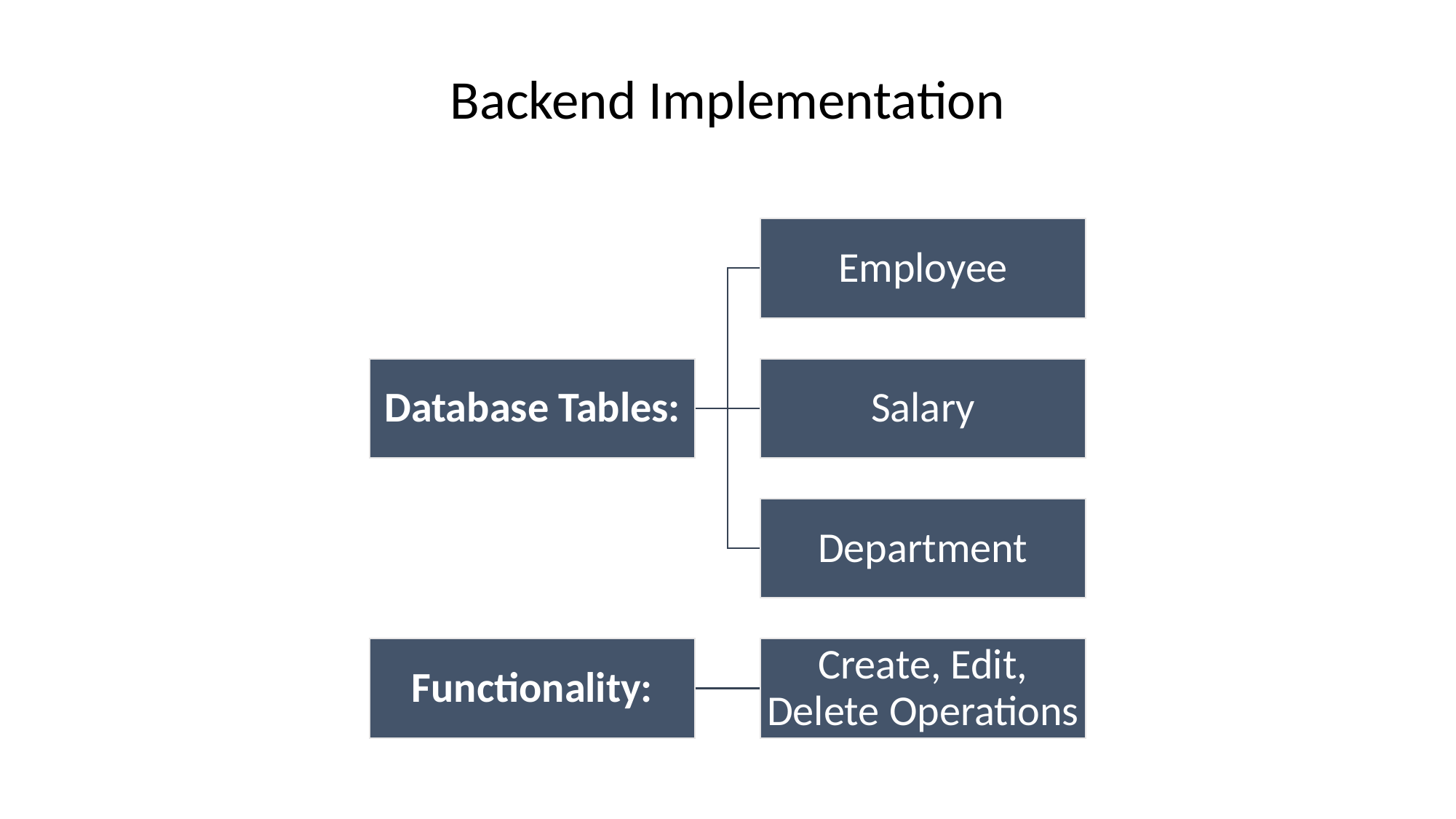

# Backend Implementation
Database Tables:
Employee
Salary
Department
Functionality:
Create, Edit, Delete Operations